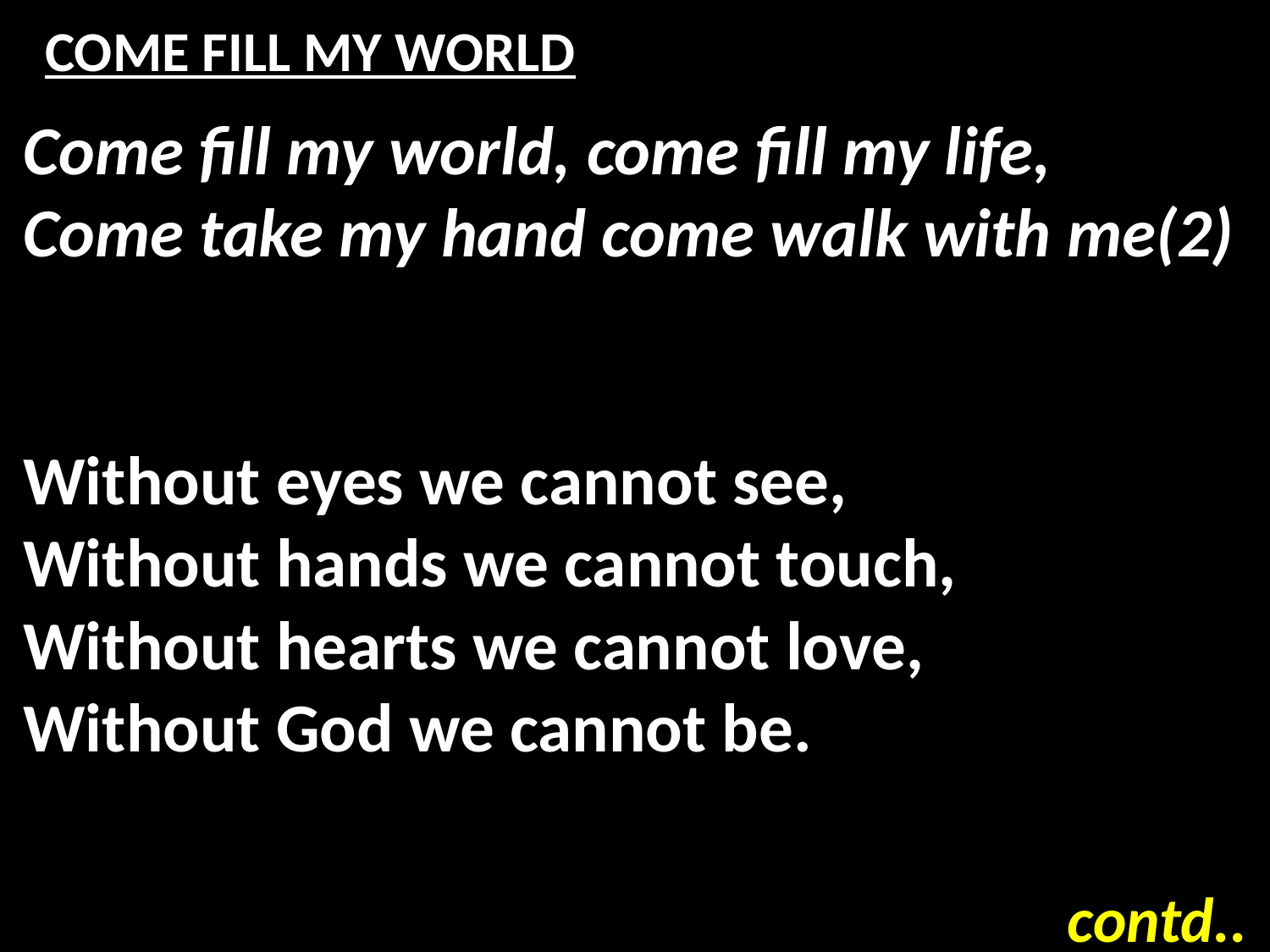

# COME FILL MY WORLD
Come fill my world, come fill my life,
Come take my hand come walk with me(2)

Without eyes we cannot see,
Without hands we cannot touch,
Without hearts we cannot love,
Without God we cannot be.
contd..